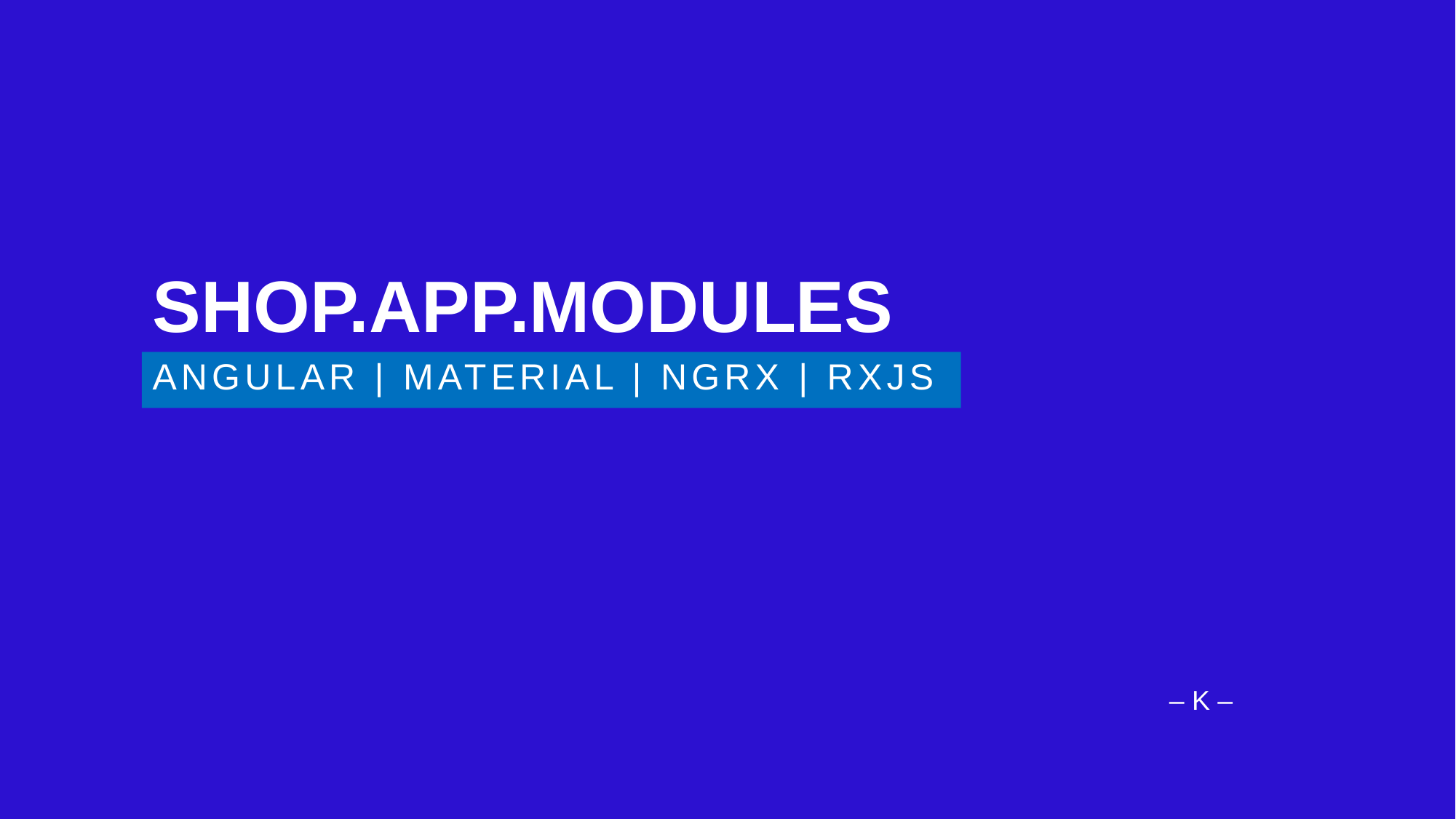

# Shop.app.Modules
AngulaR | Material | Ngrx | rxjS